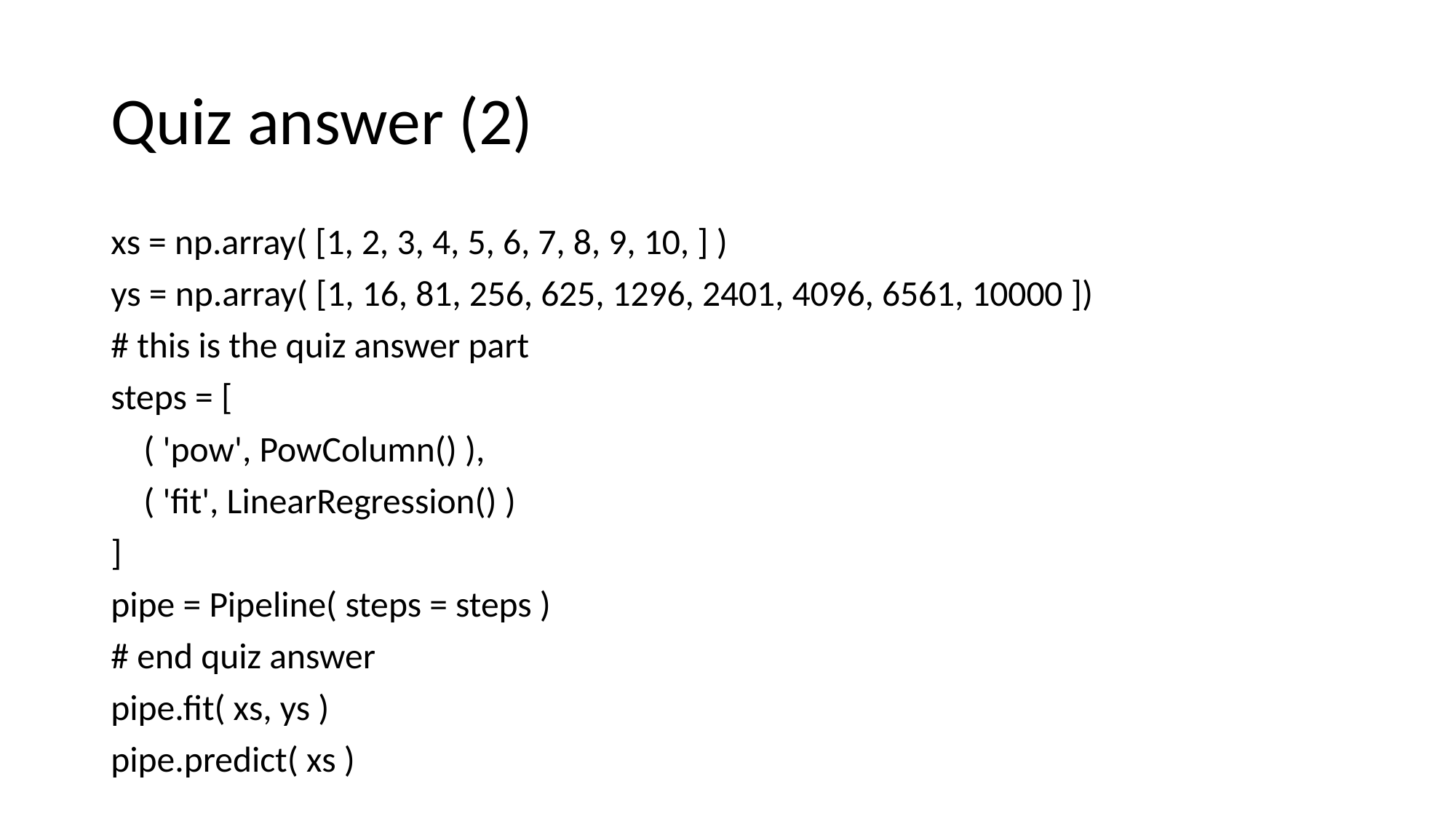

# Quiz answer (2)
xs = np.array( [1, 2, 3, 4, 5, 6, 7, 8, 9, 10, ] )
ys = np.array( [1, 16, 81, 256, 625, 1296, 2401, 4096, 6561, 10000 ])
# this is the quiz answer part
steps = [
    ( 'pow', PowColumn() ),
    ( 'fit', LinearRegression() )
]
pipe = Pipeline( steps = steps )
# end quiz answer
pipe.fit( xs, ys )
pipe.predict( xs )